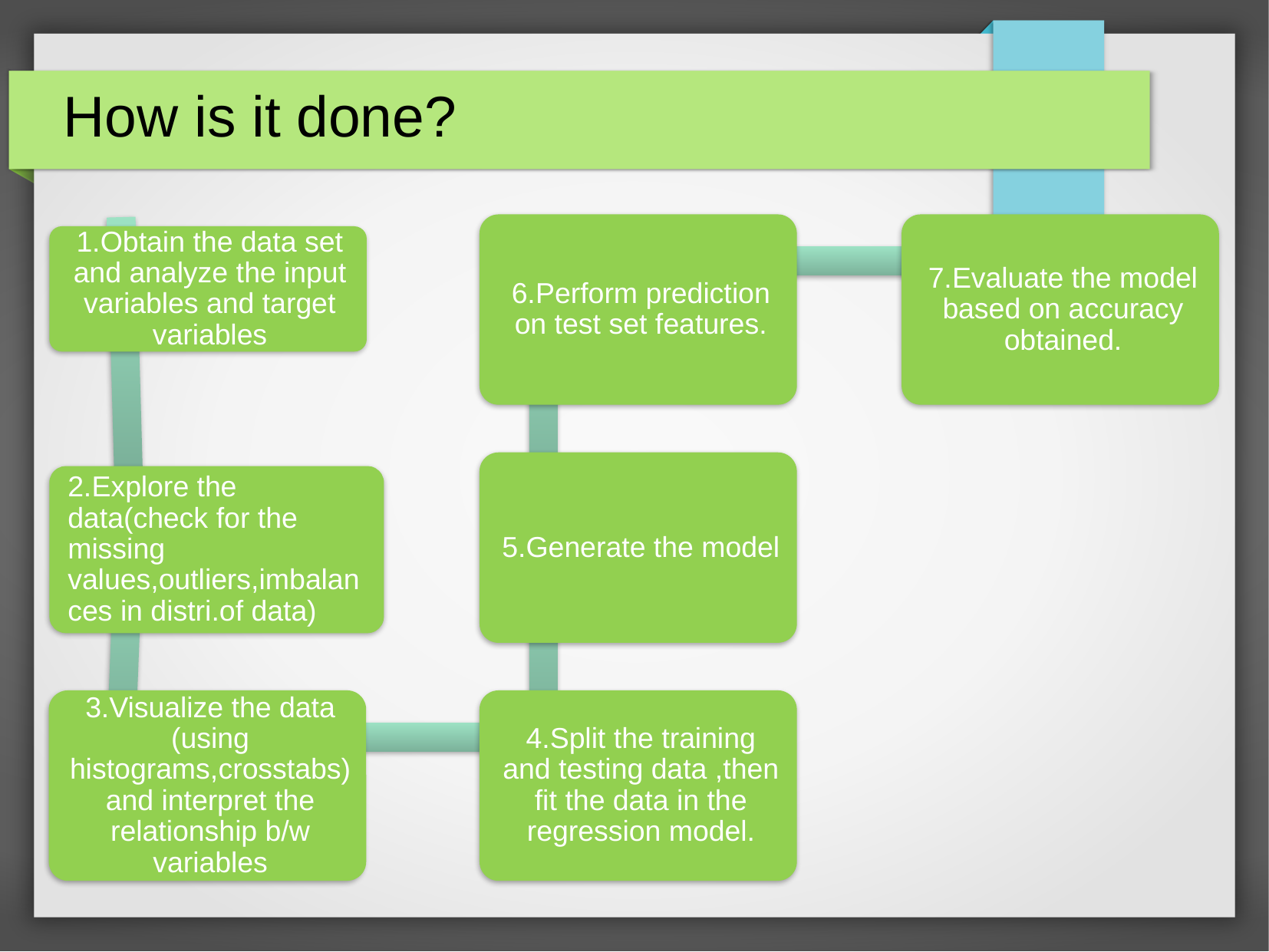

# How is it done?
1.Obtain the data set and analyze the input variables and target variables
2.Explore the data(check for the missing values,outliers,imbalances in distri.of data)
3.Visualize the data (using histograms,crosstabs)and interpret the relationship b/w variables
4.Split the training and testing data ,then fit the data in the regression model.
5.Generate the model
6.Perform prediction on test set features.
7.Evaluate the model based on accuracy obtained.